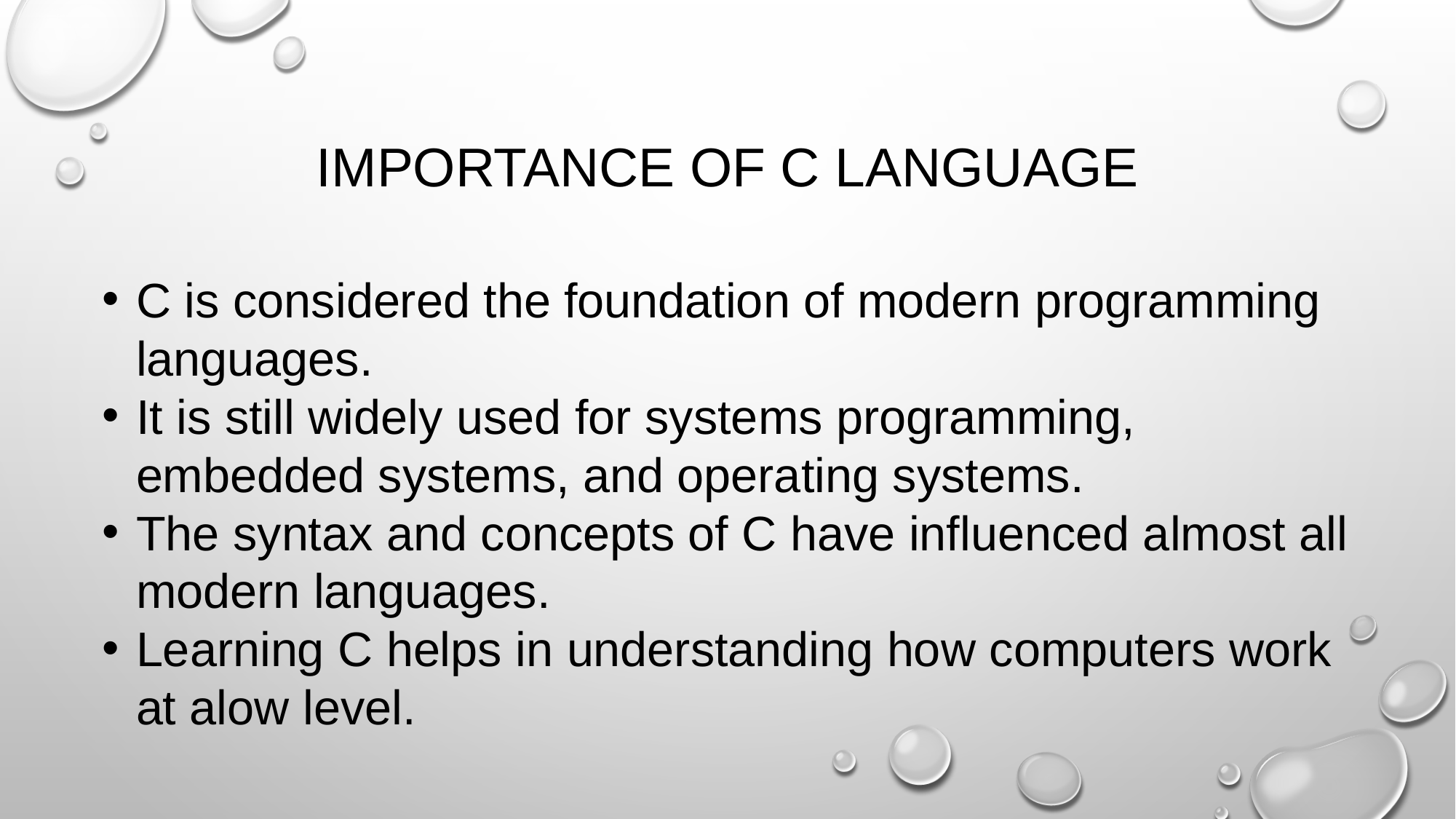

# Importance of c language
C is considered the foundation of modern programming languages.
It is still widely used for systems programming, embedded systems, and operating systems.
The syntax and concepts of C have influenced almost all modern languages.
Learning C helps in understanding how computers work at alow level.